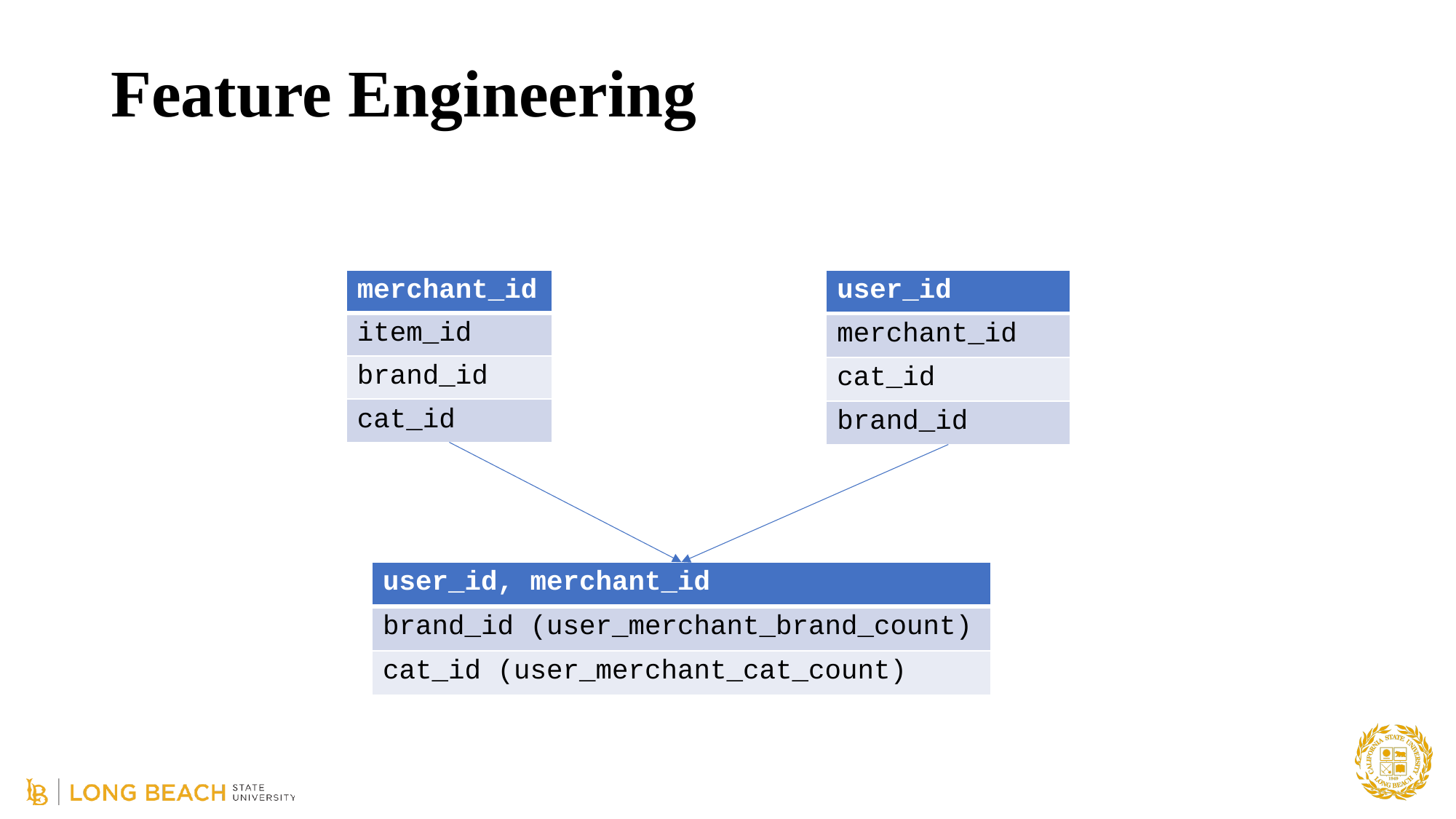

# Feature Engineering
| merchant\_id |
| --- |
| item\_id |
| brand\_id |
| cat\_id |
| user\_id |
| --- |
| merchant\_id |
| cat\_id |
| brand\_id |
| user\_id, merchant\_id |
| --- |
| brand\_id (user\_merchant\_brand\_count) |
| cat\_id (user\_merchant\_cat\_count) |